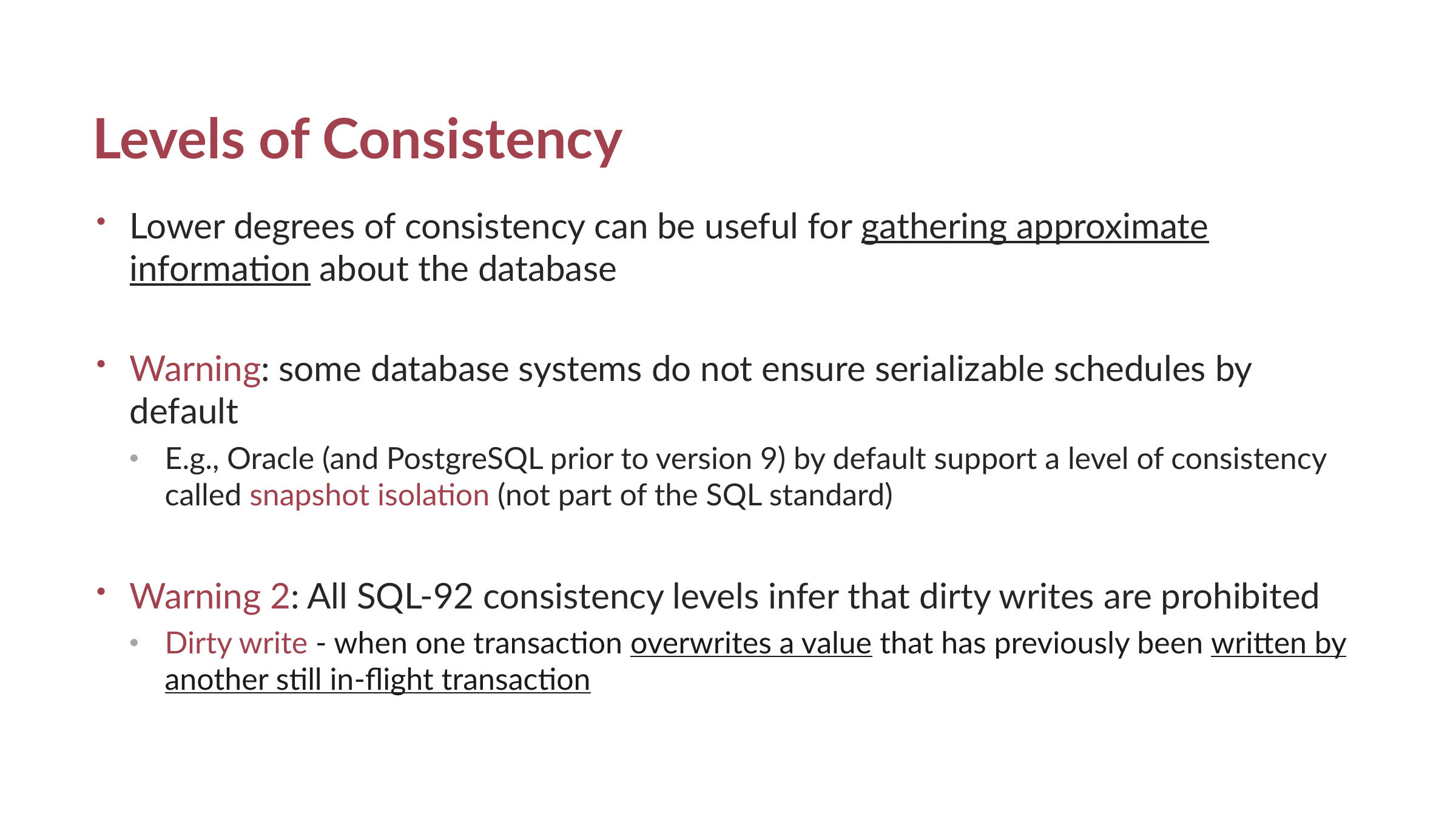

# Levels of Consistency
Lower degrees of consistency can be useful for gathering approximate
information about the database

Warning: some database systems do not ensure serializable schedules by default
E.g., Oracle (and PostgreSQL prior to version 9) by default support a level of consistency called snapshot isolation (not part of the SQL standard)

Warning 2: All SQL-92 consistency levels infer that dirty writes are prohibited
Dirty write - when one transaction overwrites a value that has previously been written by another still in-flight transaction